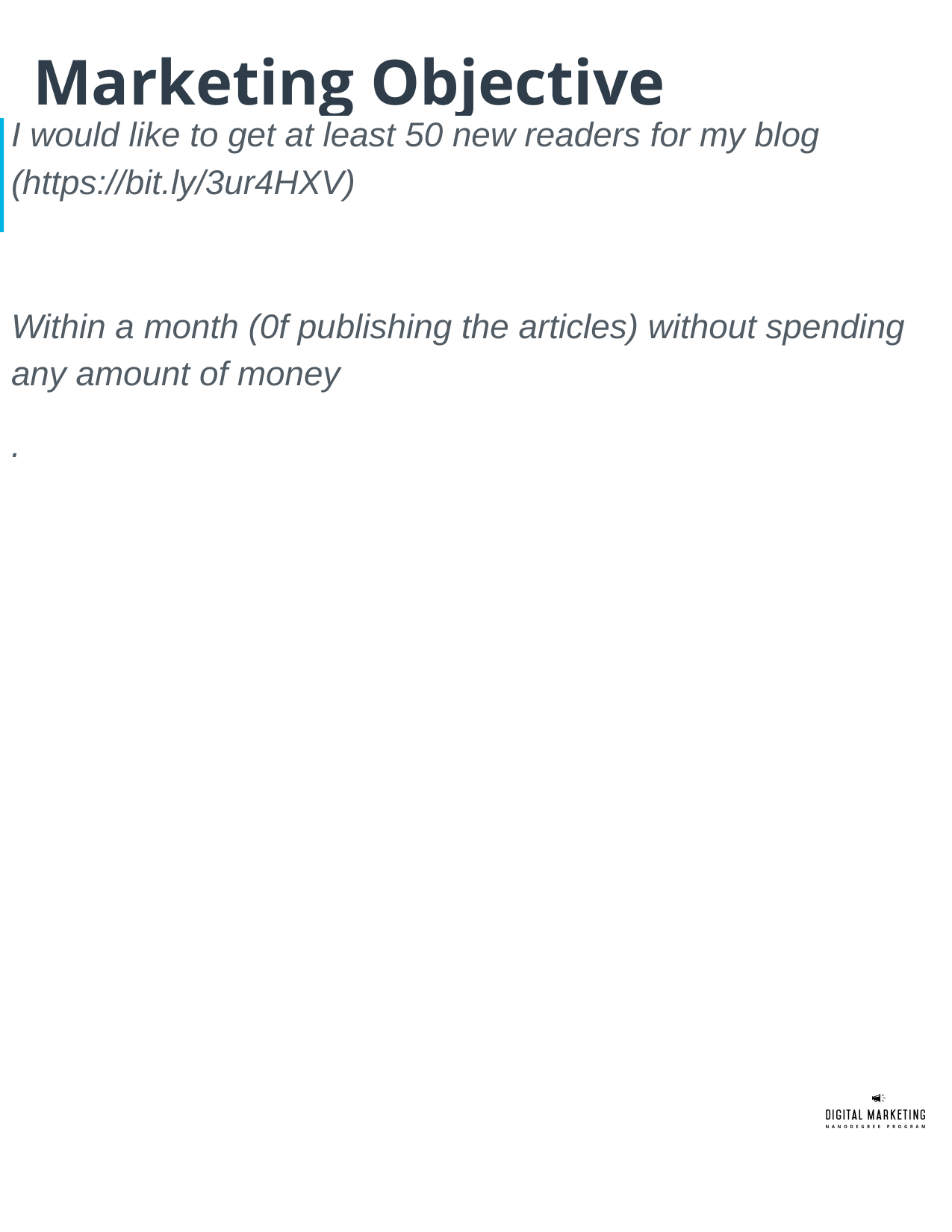

# Marketing Objective
I would like to get at least 50 new readers for my blog (https://bit.ly/3ur4HXV)

Within a month (0f publishing the articles) without spending any amount of money
.